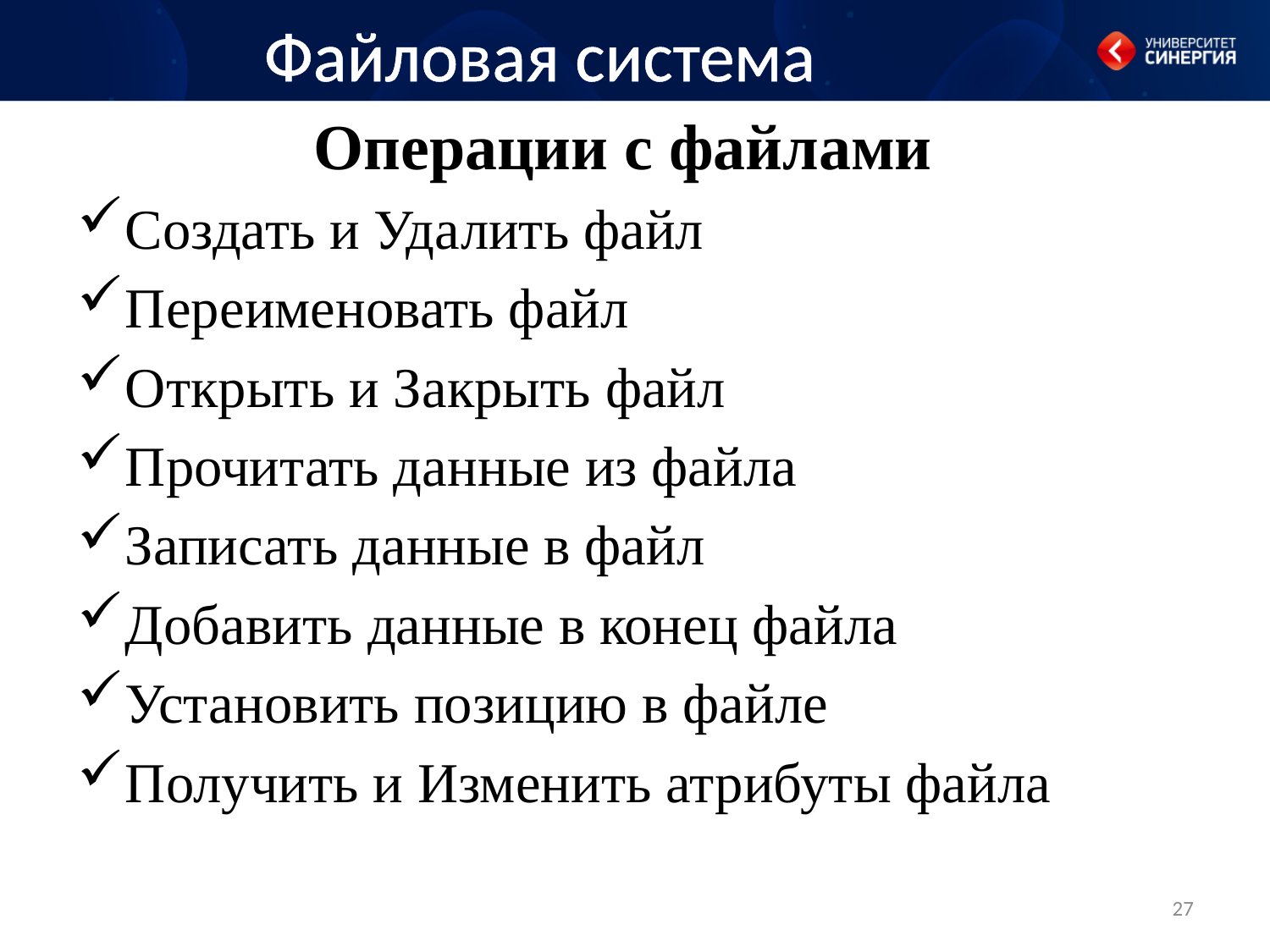

Файловая система
# Операции с файлами
Создать и Удалить файл
Переименовать файл
Открыть и Закрыть файл
Прочитать данные из файла
Записать данные в файл
Добавить данные в конец файла
Установить позицию в файле
Получить и Изменить атрибуты файла

27